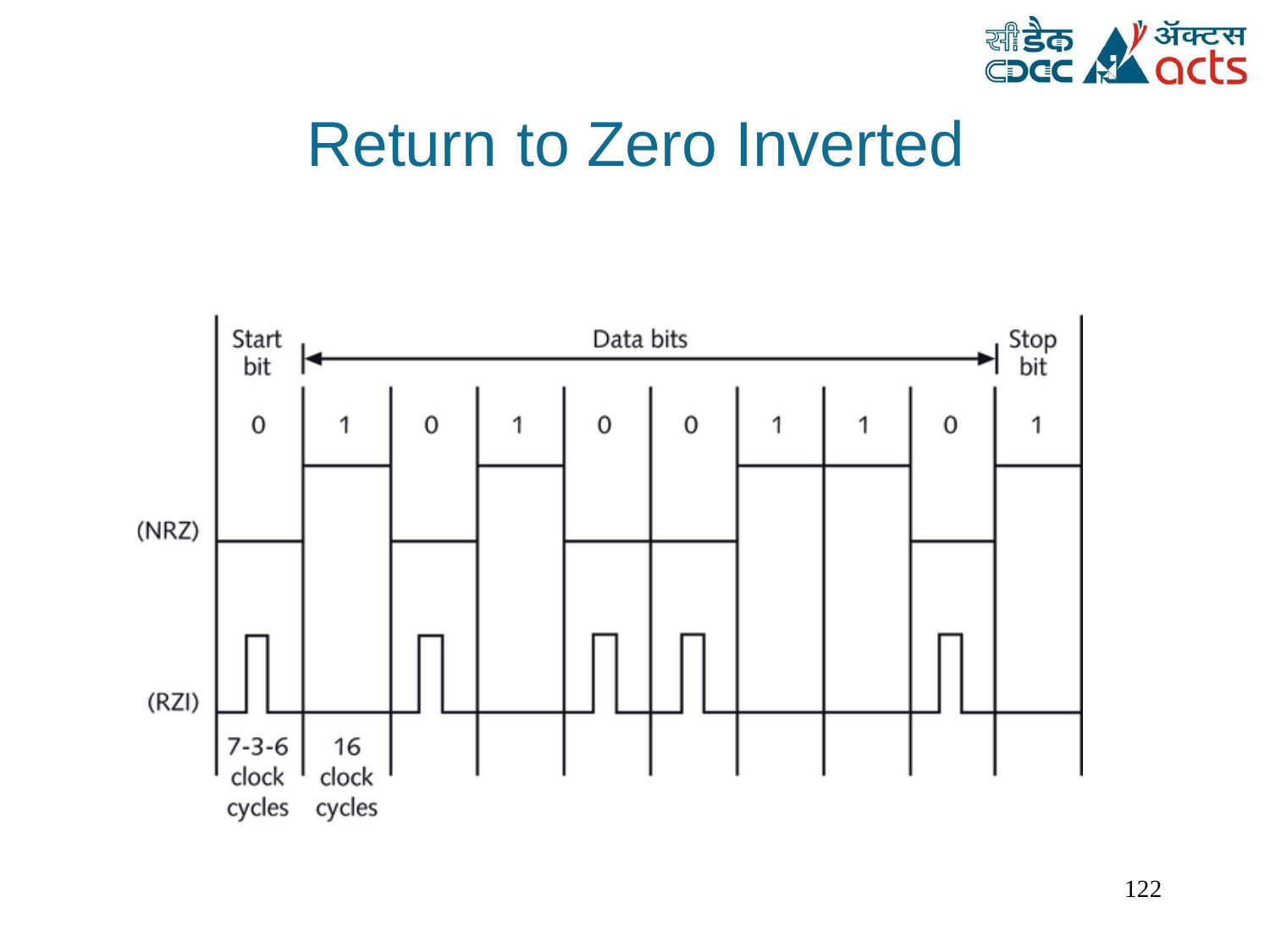

Return	to	Zero Inverted

122
© 2012, HTDG,C-DAC